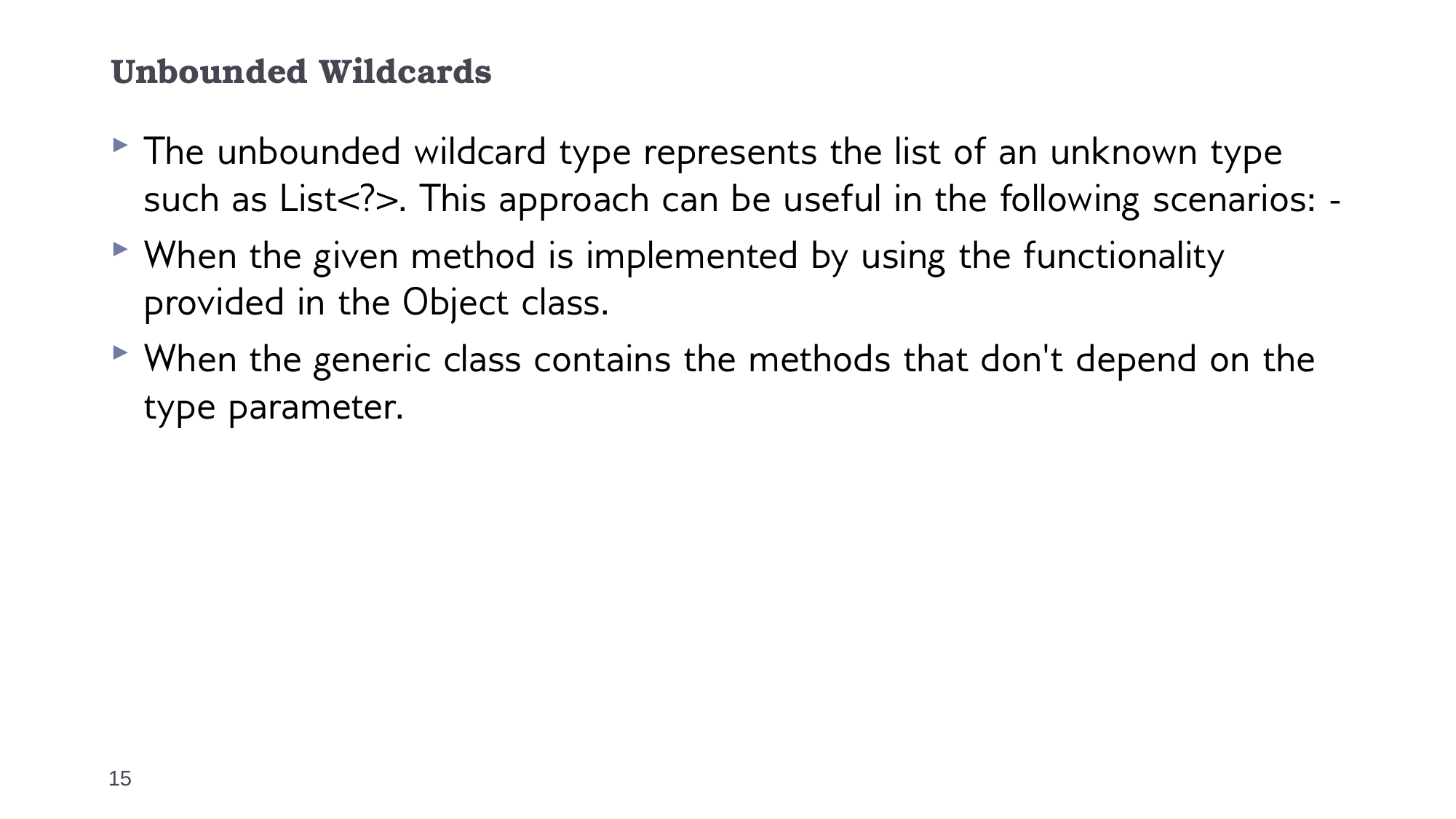

# Unbounded Wildcards
The unbounded wildcard type represents the list of an unknown type such as List<?>. This approach can be useful in the following scenarios: -
When the given method is implemented by using the functionality provided in the Object class.
When the generic class contains the methods that don't depend on the type parameter.

15